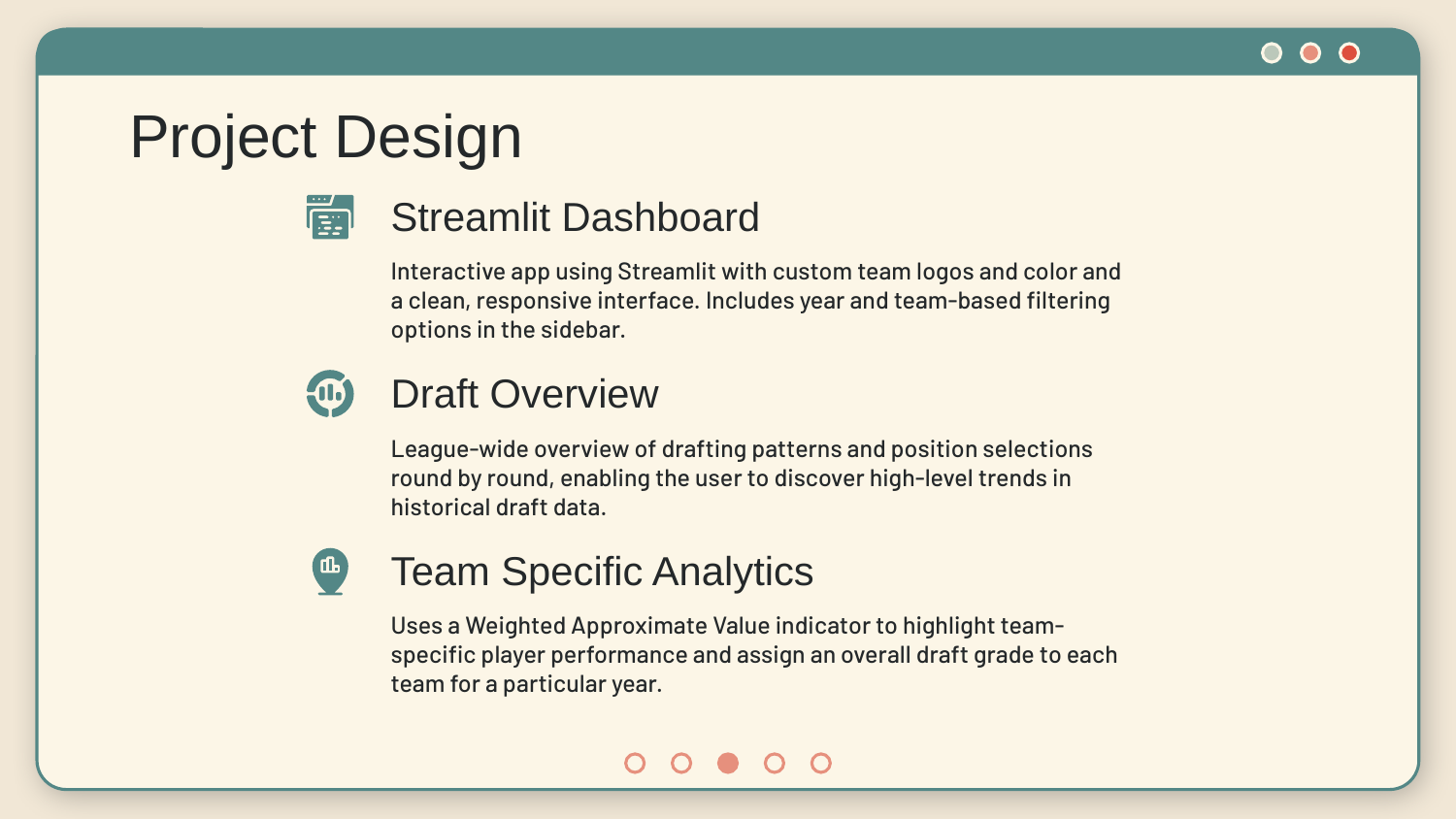

# Project Design
Streamlit Dashboard

Interactive app using Streamlit with custom team logos and color and a clean, responsive interface. Includes year and team-based filtering options in the sidebar.
Draft Overview

League-wide overview of drafting patterns and position selections round by round, enabling the user to discover high-level trends in historical draft data.
Team Specific Analytics

Uses a Weighted Approximate Value indicator to highlight team-specific player performance and assign an overall draft grade to each team for a particular year.